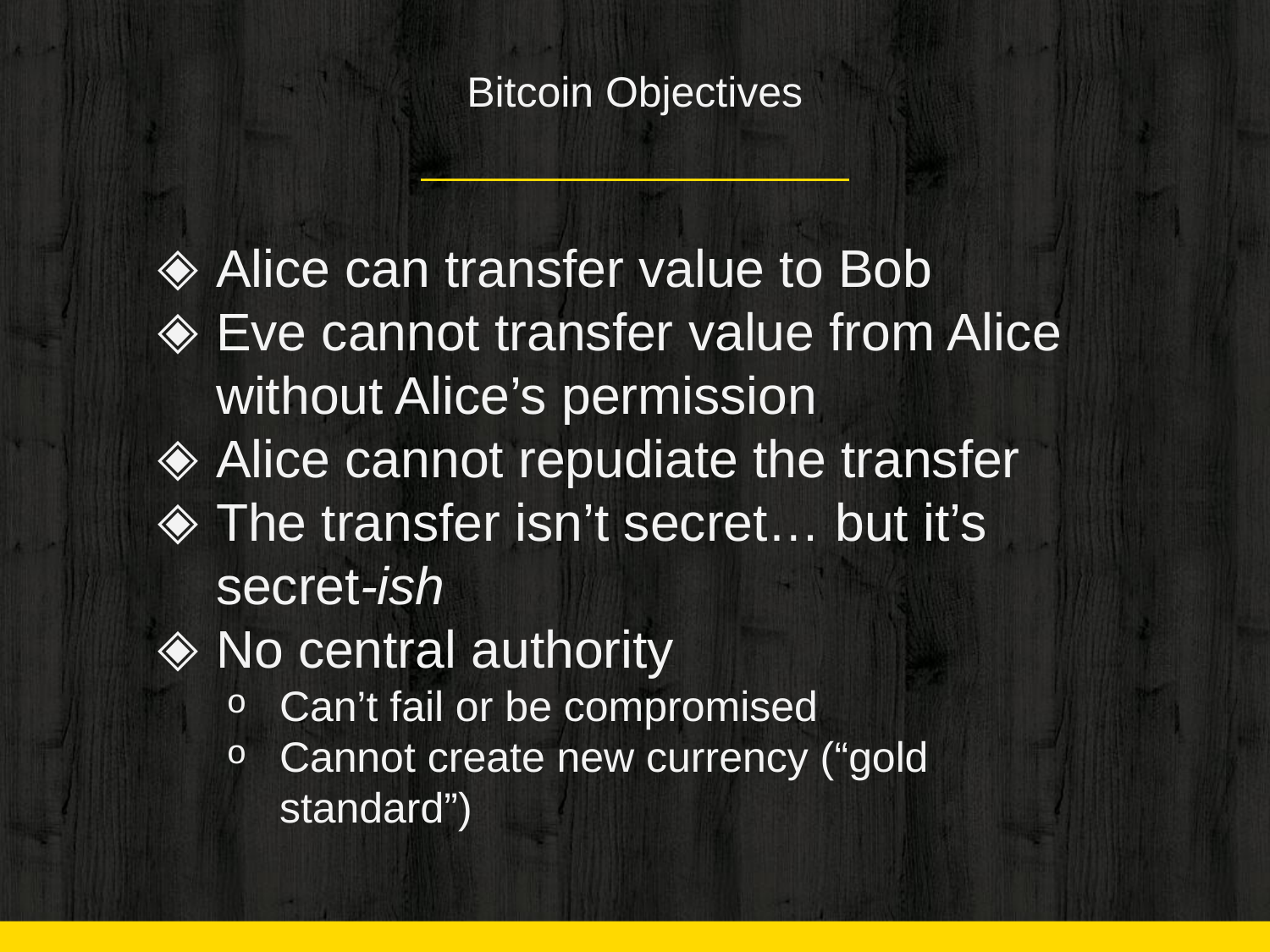

# Bitcoin Objectives
Alice can transfer value to Bob
Eve cannot transfer value from Alice without Alice’s permission
Alice cannot repudiate the transfer
The transfer isn’t secret… but it’s secret-ish
No central authority
Can’t fail or be compromised
Cannot create new currency (“gold standard”)